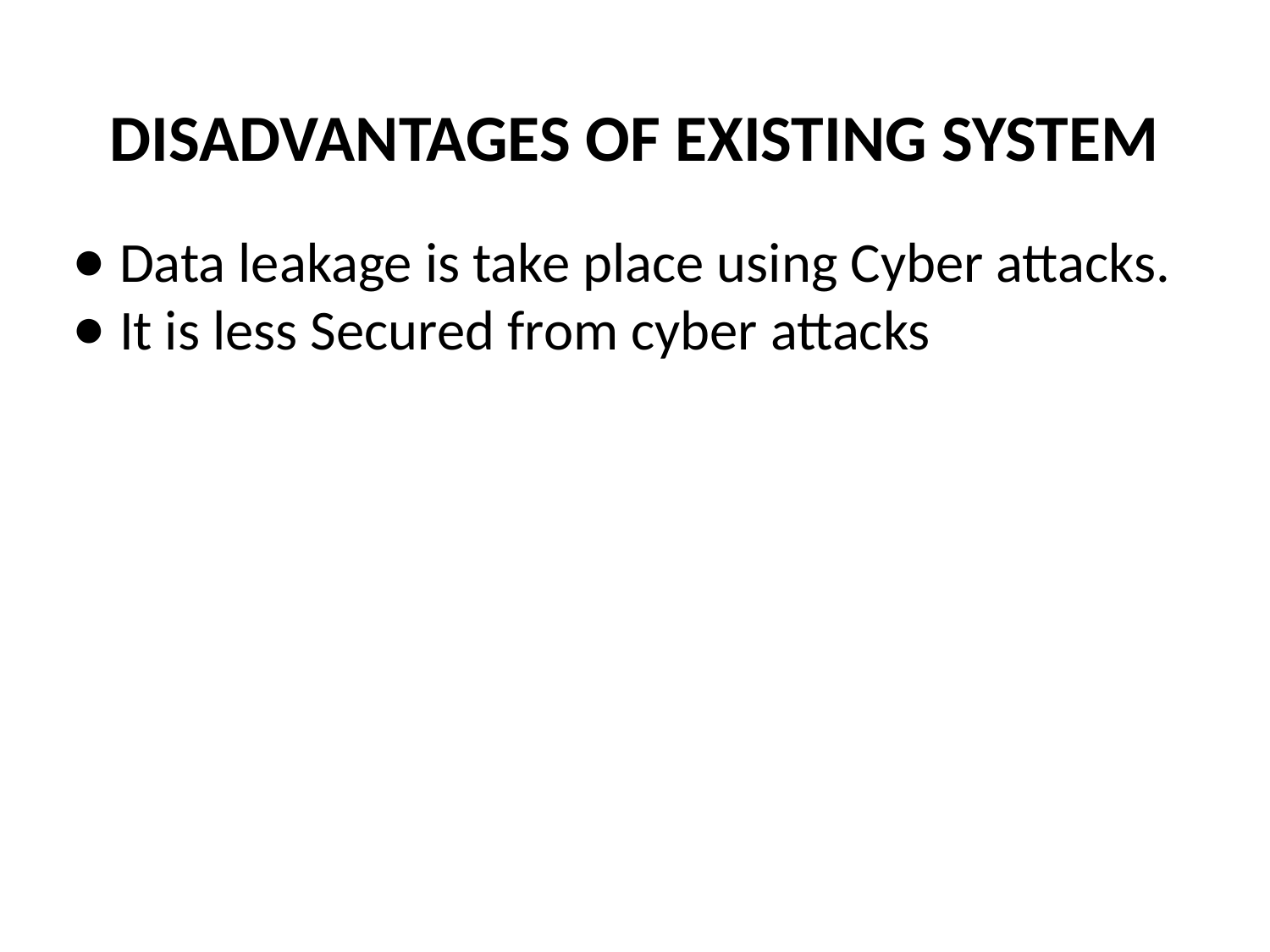

# DISADVANTAGES OF EXISTING SYSTEM
Data leakage is take place using Cyber attacks.
It is less Secured from cyber attacks